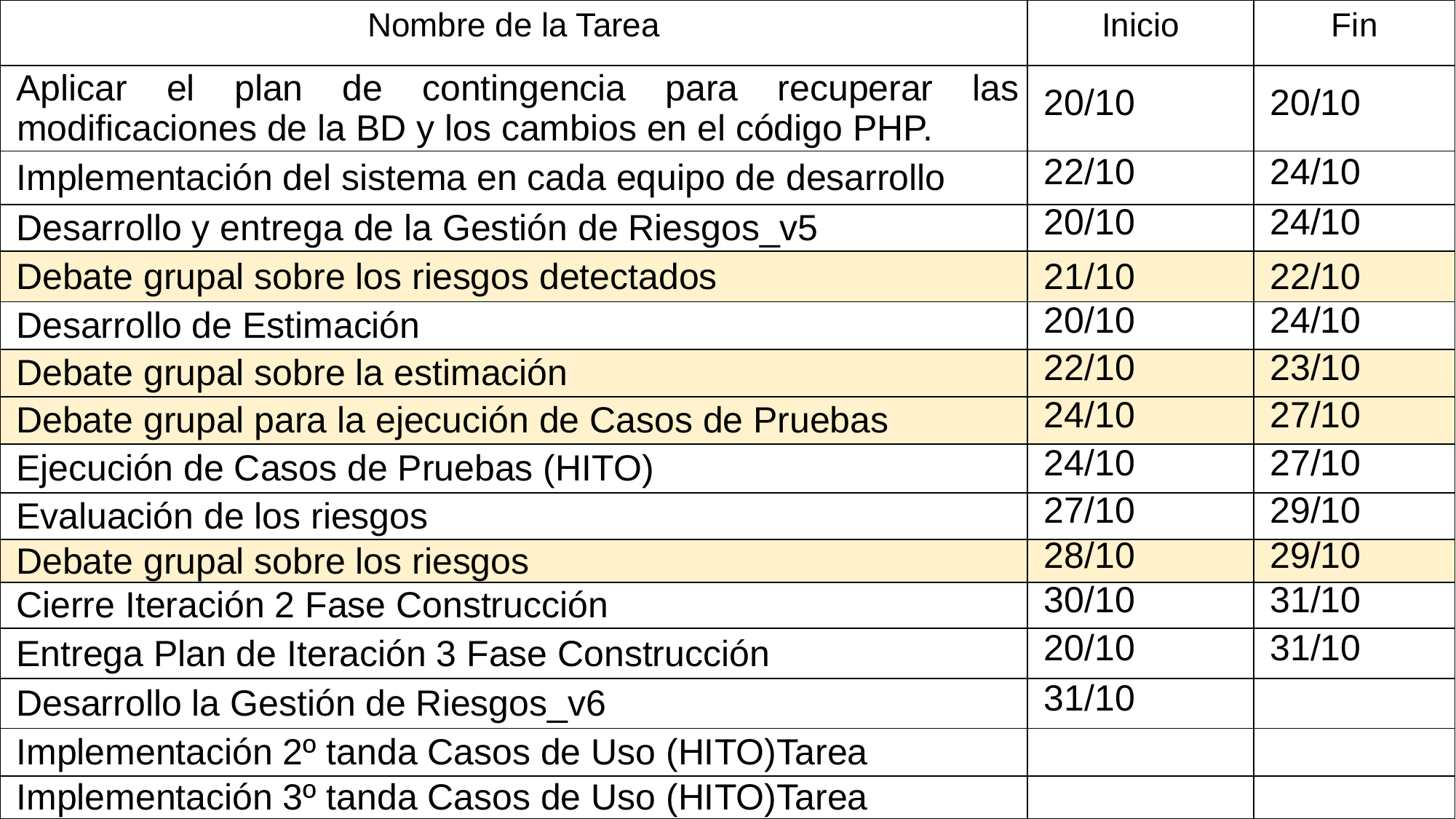

| Nombre de la Tarea | Inicio | Fin |
| --- | --- | --- |
| Aplicar el plan de contingencia para recuperar las modificaciones de la BD y los cambios en el código PHP. | 20/10 | 20/10 |
| Implementación del sistema en cada equipo de desarrollo | 22/10 | 24/10 |
| Desarrollo y entrega de la Gestión de Riesgos\_v5 | 20/10 | 24/10 |
| Debate grupal sobre los riesgos detectados | 21/10 | 22/10 |
| Desarrollo de Estimación | 20/10 | 24/10 |
| Debate grupal sobre la estimación | 22/10 | 23/10 |
| Debate grupal para la ejecución de Casos de Pruebas | 24/10 | 27/10 |
| Ejecución de Casos de Pruebas (HITO) | 24/10 | 27/10 |
| Evaluación de los riesgos | 27/10 | 29/10 |
| Debate grupal sobre los riesgos | 28/10 | 29/10 |
| Cierre Iteración 2 Fase Construcción | 30/10 | 31/10 |
| Entrega Plan de Iteración 3 Fase Construcción | 20/10 | 31/10 |
| Desarrollo la Gestión de Riesgos\_v6 | 31/10 |  |
| Implementación 2º tanda Casos de Uso (HITO)Tarea |  |  |
| Implementación 3º tanda Casos de Uso (HITO)Tarea |  |  |